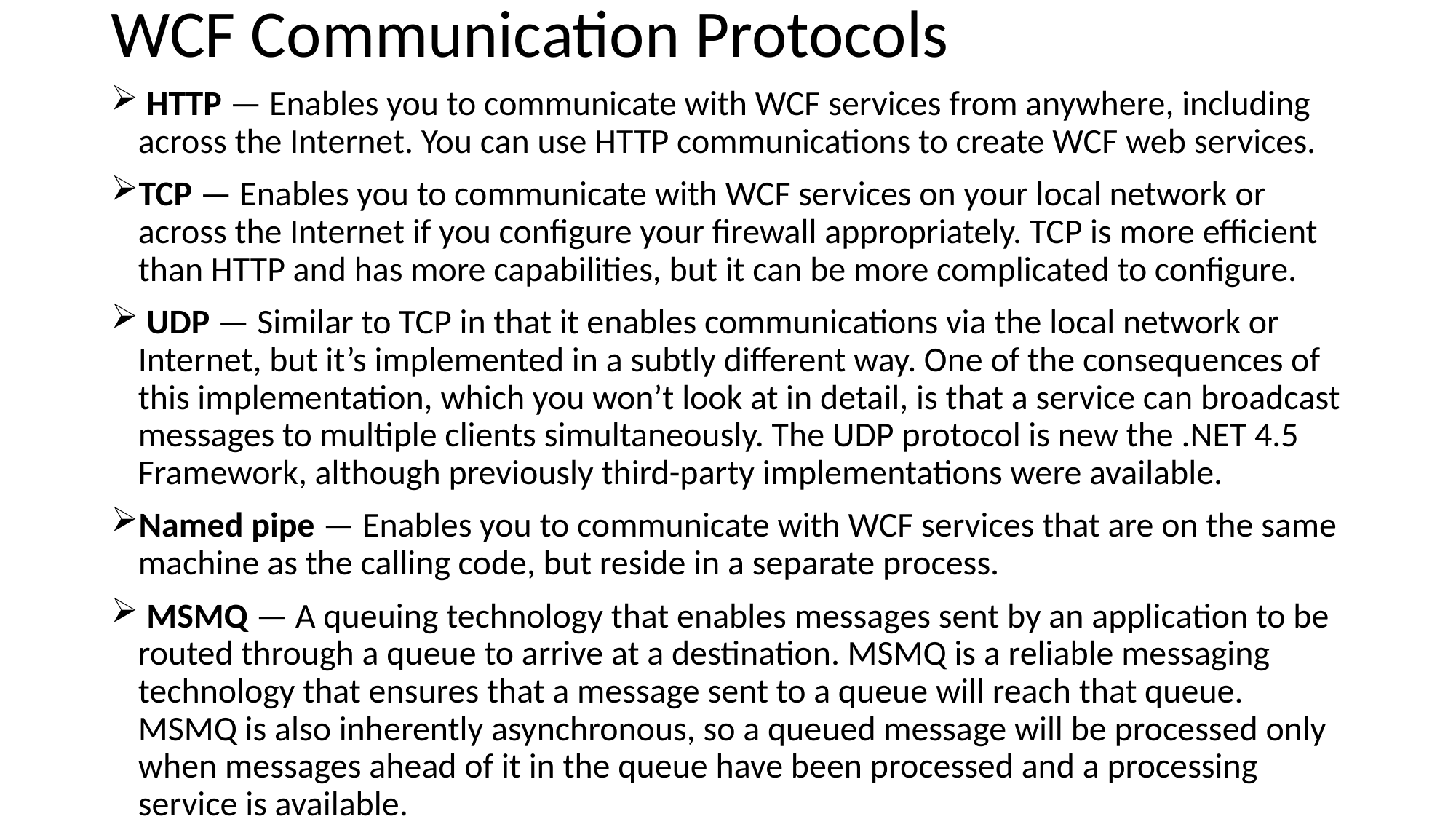

# WCF Communication Protocols
 HTTP — Enables you to communicate with WCF services from anywhere, including across the Internet. You can use HTTP communications to create WCF web services.
TCP — Enables you to communicate with WCF services on your local network or across the Internet if you configure your firewall appropriately. TCP is more efficient than HTTP and has more capabilities, but it can be more complicated to configure.
 UDP — Similar to TCP in that it enables communications via the local network or Internet, but it’s implemented in a subtly different way. One of the consequences of this implementation, which you won’t look at in detail, is that a service can broadcast messages to multiple clients simultaneously. The UDP protocol is new the .NET 4.5 Framework, although previously third-party implementations were available.
Named pipe — Enables you to communicate with WCF services that are on the same machine as the calling code, but reside in a separate process.
 MSMQ — A queuing technology that enables messages sent by an application to be routed through a queue to arrive at a destination. MSMQ is a reliable messaging technology that ensures that a message sent to a queue will reach that queue. MSMQ is also inherently asynchronous, so a queued message will be processed only when messages ahead of it in the queue have been processed and a processing service is available.